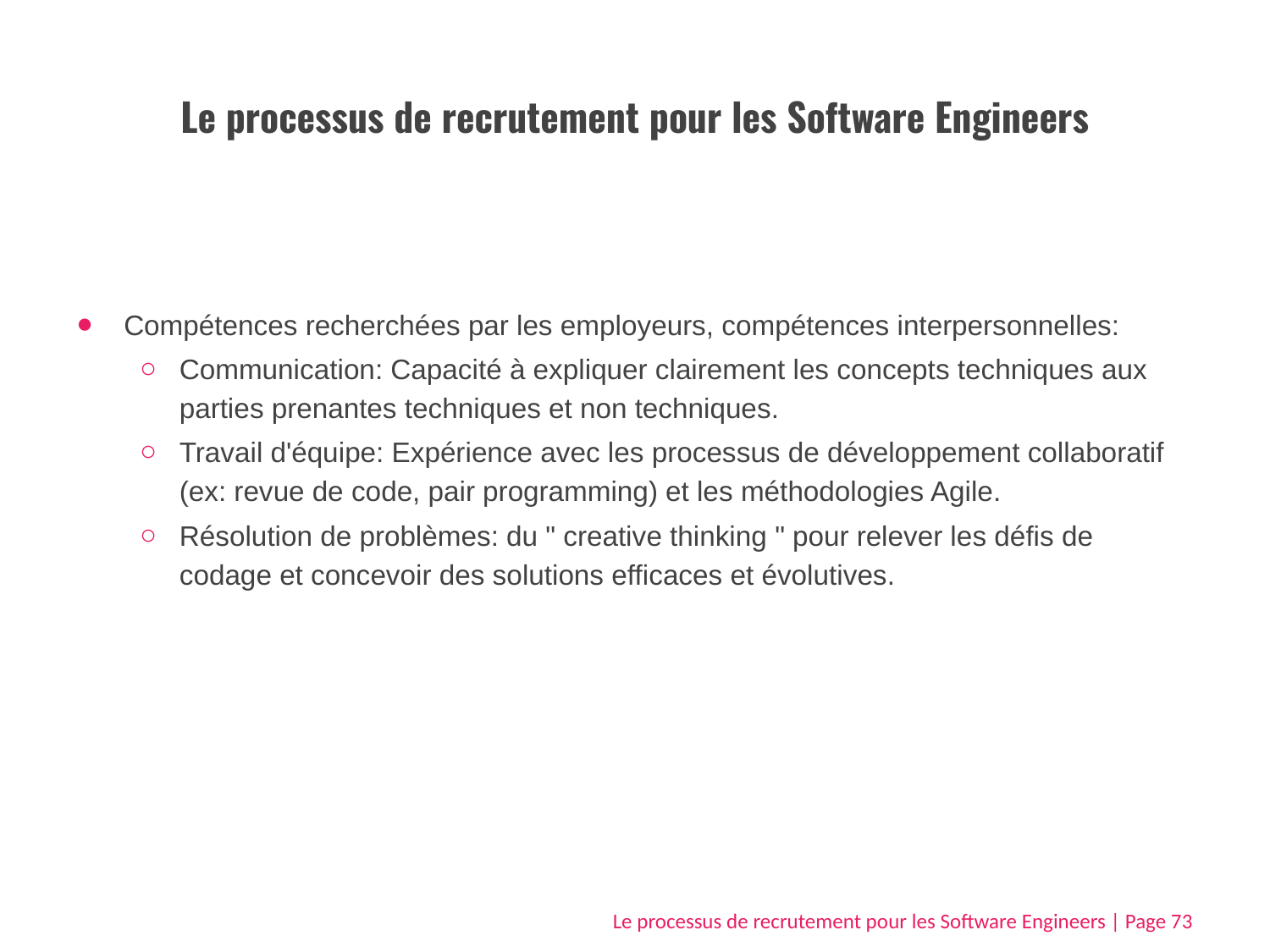

# Le processus de recrutement pour les Software Engineers

Compétences recherchées par les employeurs, compétences interpersonnelles:
Communication: Capacité à expliquer clairement les concepts techniques aux parties prenantes techniques et non techniques.
Travail d'équipe: Expérience avec les processus de développement collaboratif (ex: revue de code, pair programming) et les méthodologies Agile.
Résolution de problèmes: du " creative thinking " pour relever les défis de codage et concevoir des solutions efficaces et évolutives.

Le processus de recrutement pour les Software Engineers | Page 73